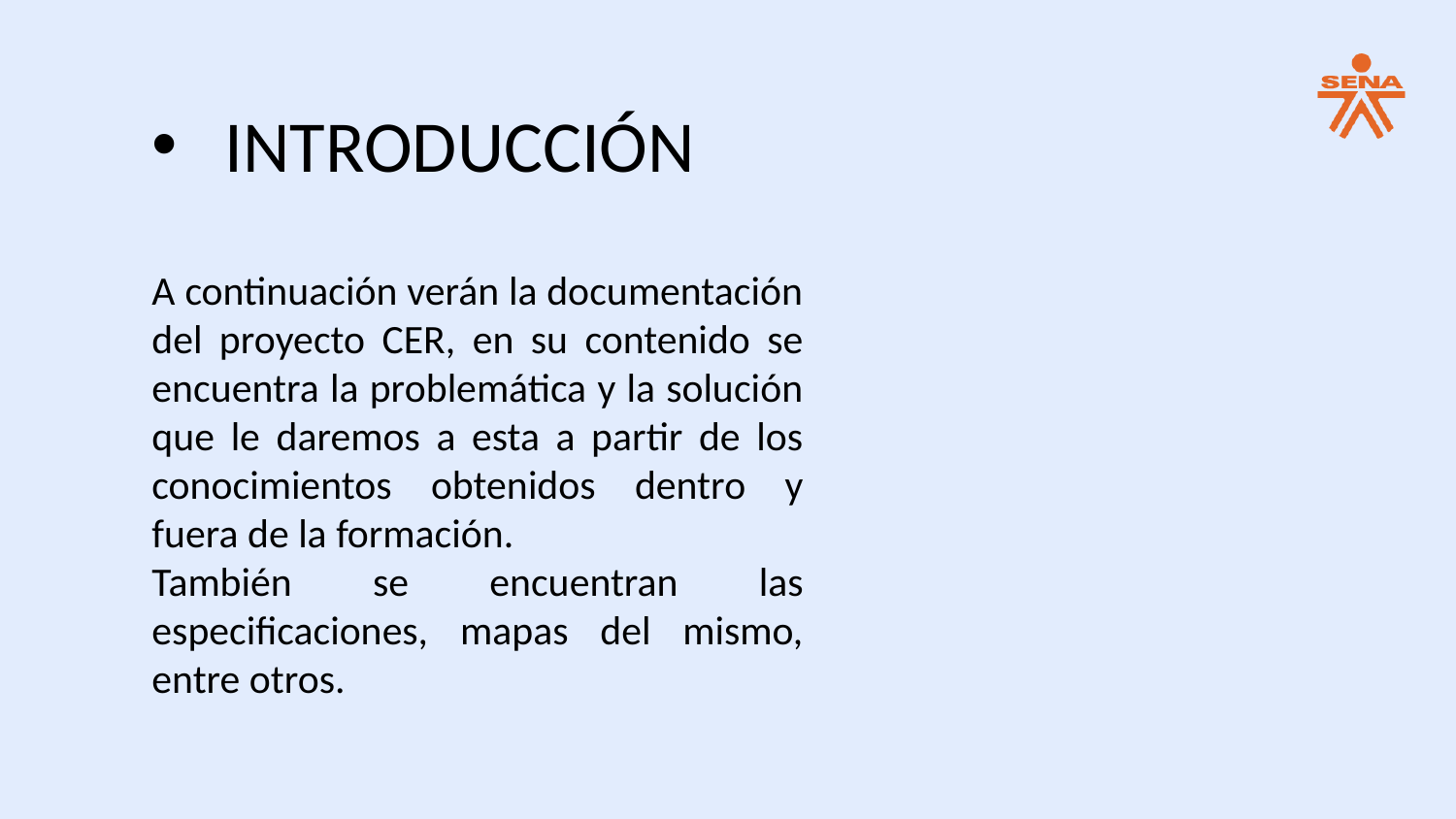

INTRODUCCIÓN
A continuación verán la documentación del proyecto CER, en su contenido se encuentra la problemática y la solución que le daremos a esta a partir de los conocimientos obtenidos dentro y fuera de la formación.
También se encuentran las especificaciones, mapas del mismo, entre otros.